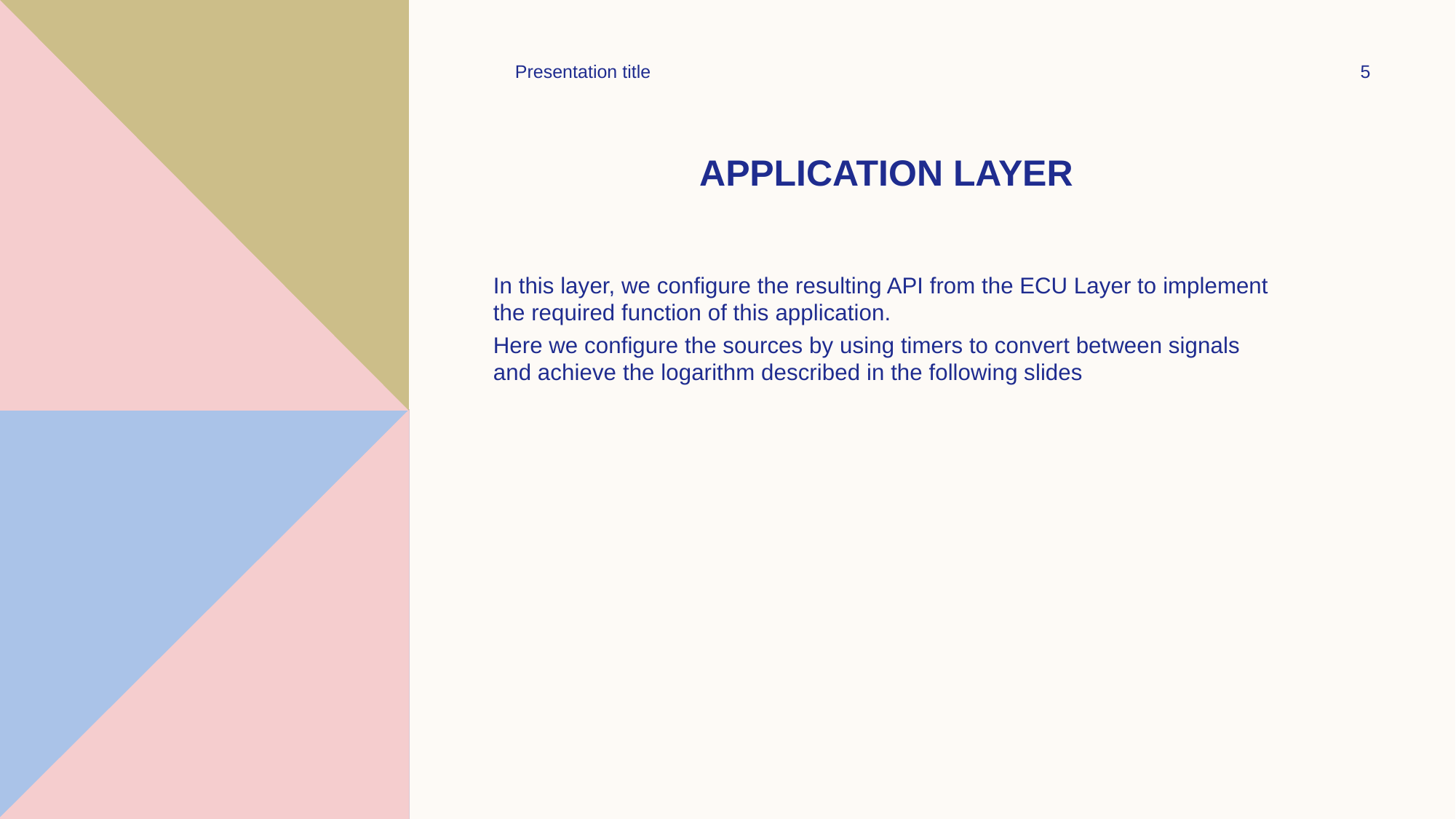

Presentation title
5
# Application Layer
In this layer, we configure the resulting API from the ECU Layer to implement the required function of this application.
Here we configure the sources by using timers to convert between signals and achieve the logarithm described in the following slides